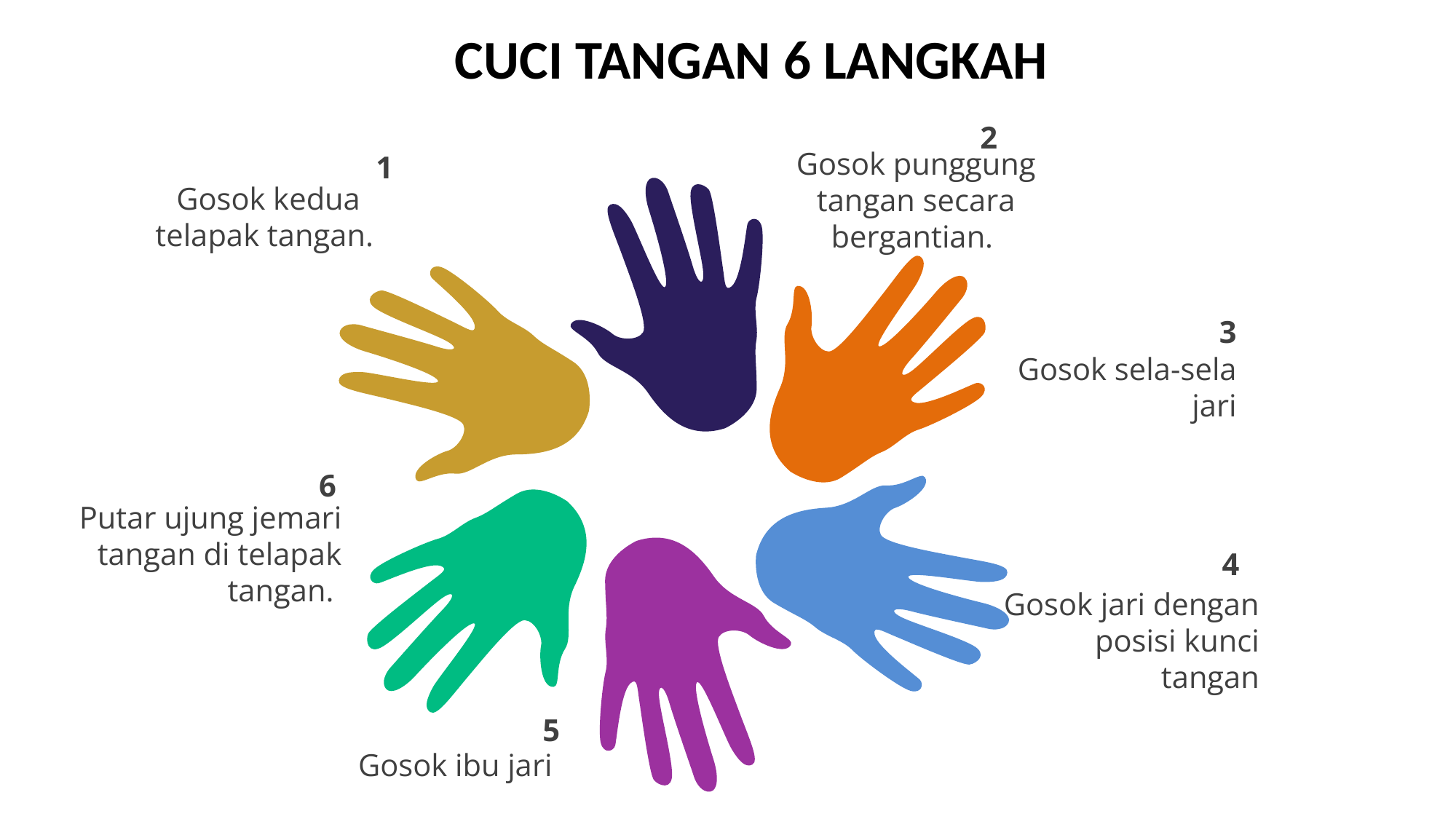

CUCI TANGAN 6 LANGKAH
2
Gosok punggung tangan secara bergantian.
1
Gosok kedua telapak tangan.

3
Gosok sela-sela jari
6
Putar ujung jemari tangan di telapak tangan.

4
Gosok jari dengan posisi kunci tangan

5
Gosok ibu jari